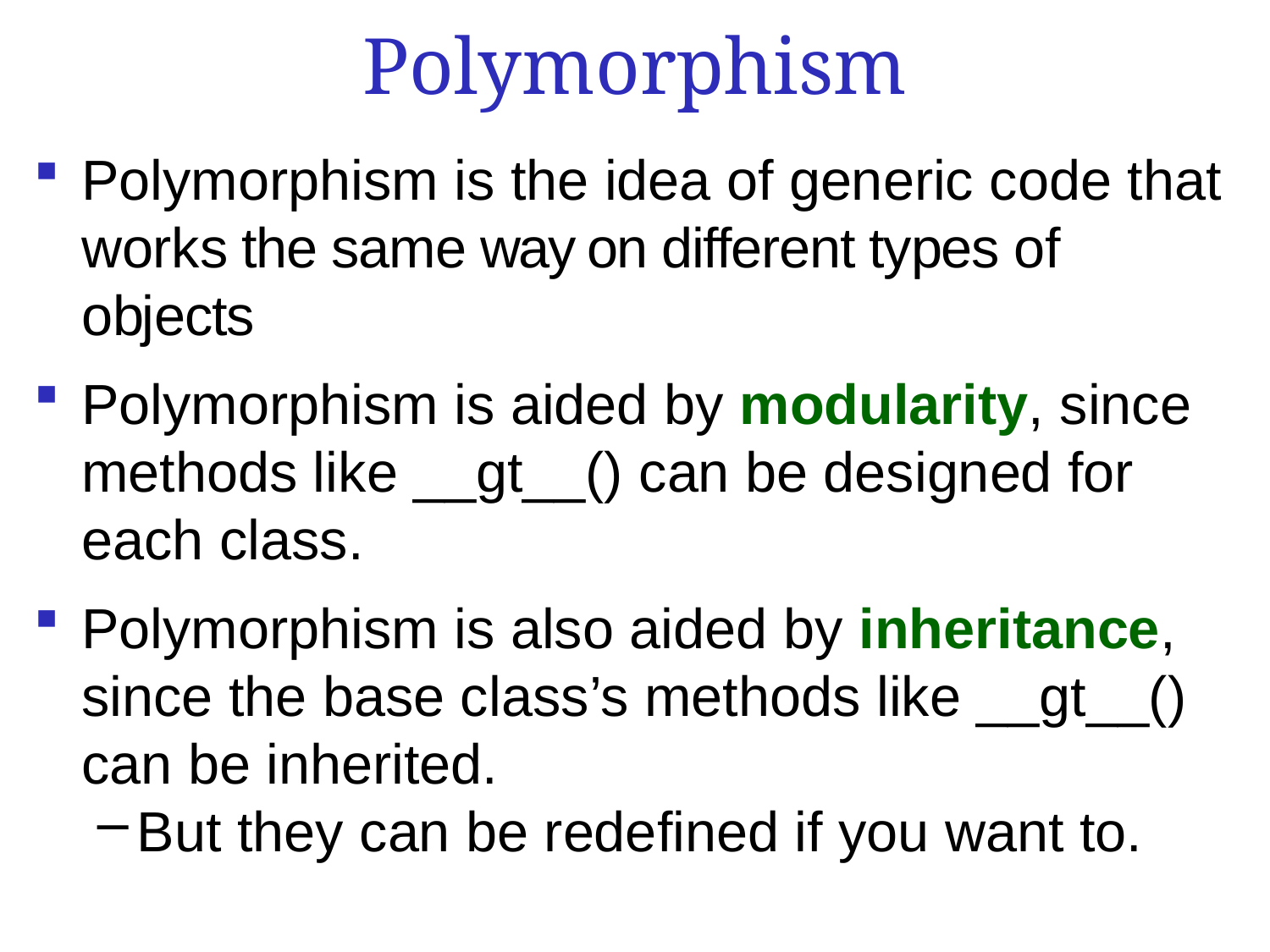

# Polymorphism
Polymorphism is the idea of generic code that works the same way on different types of objects
Polymorphism is aided by modularity, since methods like __gt__() can be designed for each class.
Polymorphism is also aided by inheritance, since the base class’s methods like __gt__() can be inherited.
But they can be redefined if you want to.